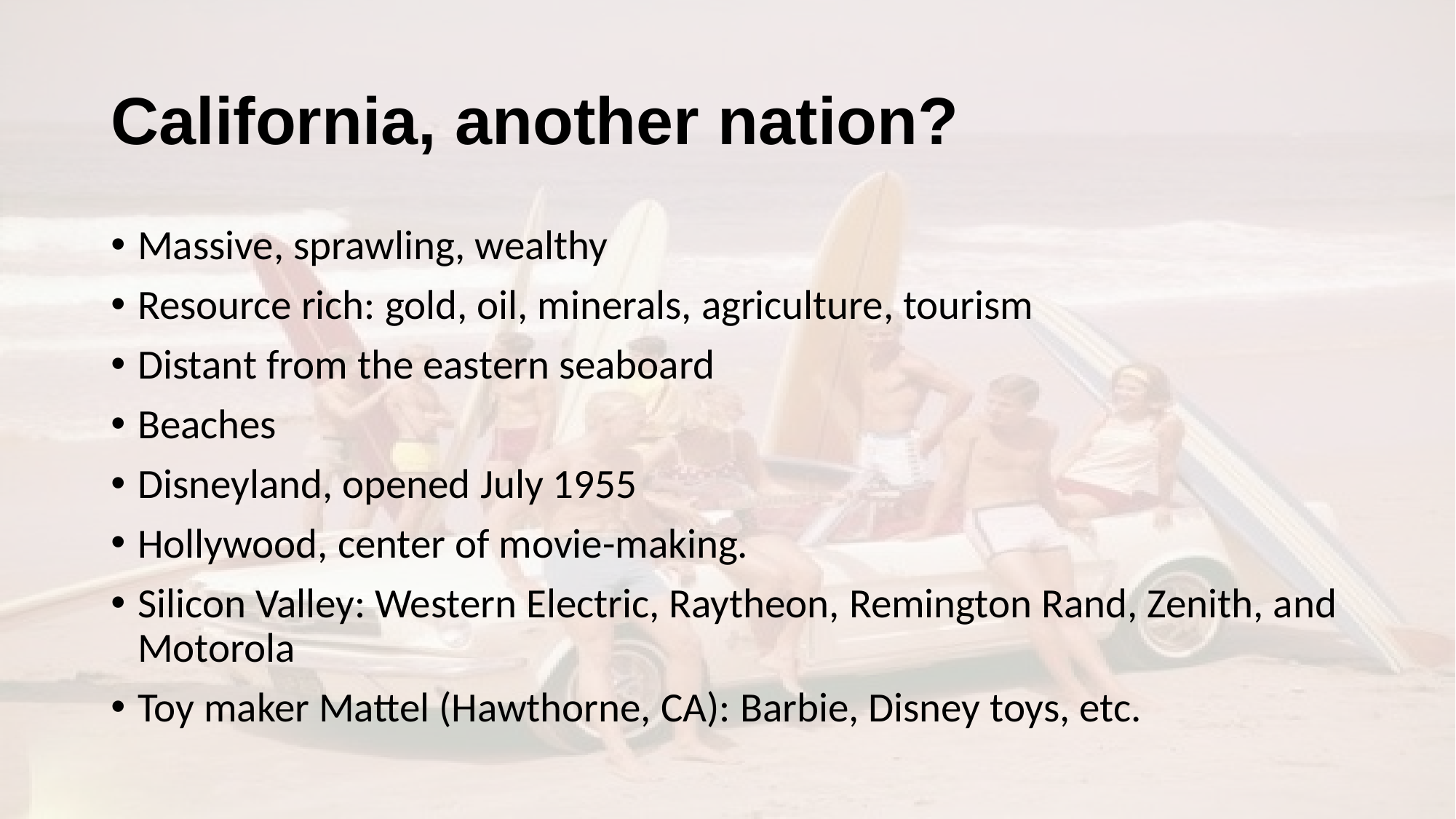

# California, another nation?
Massive, sprawling, wealthy
Resource rich: gold, oil, minerals, agriculture, tourism
Distant from the eastern seaboard
Beaches
Disneyland, opened July 1955
Hollywood, center of movie-making.
Silicon Valley: Western Electric, Raytheon, Remington Rand, Zenith, and Motorola
Toy maker Mattel (Hawthorne, CA): Barbie, Disney toys, etc.